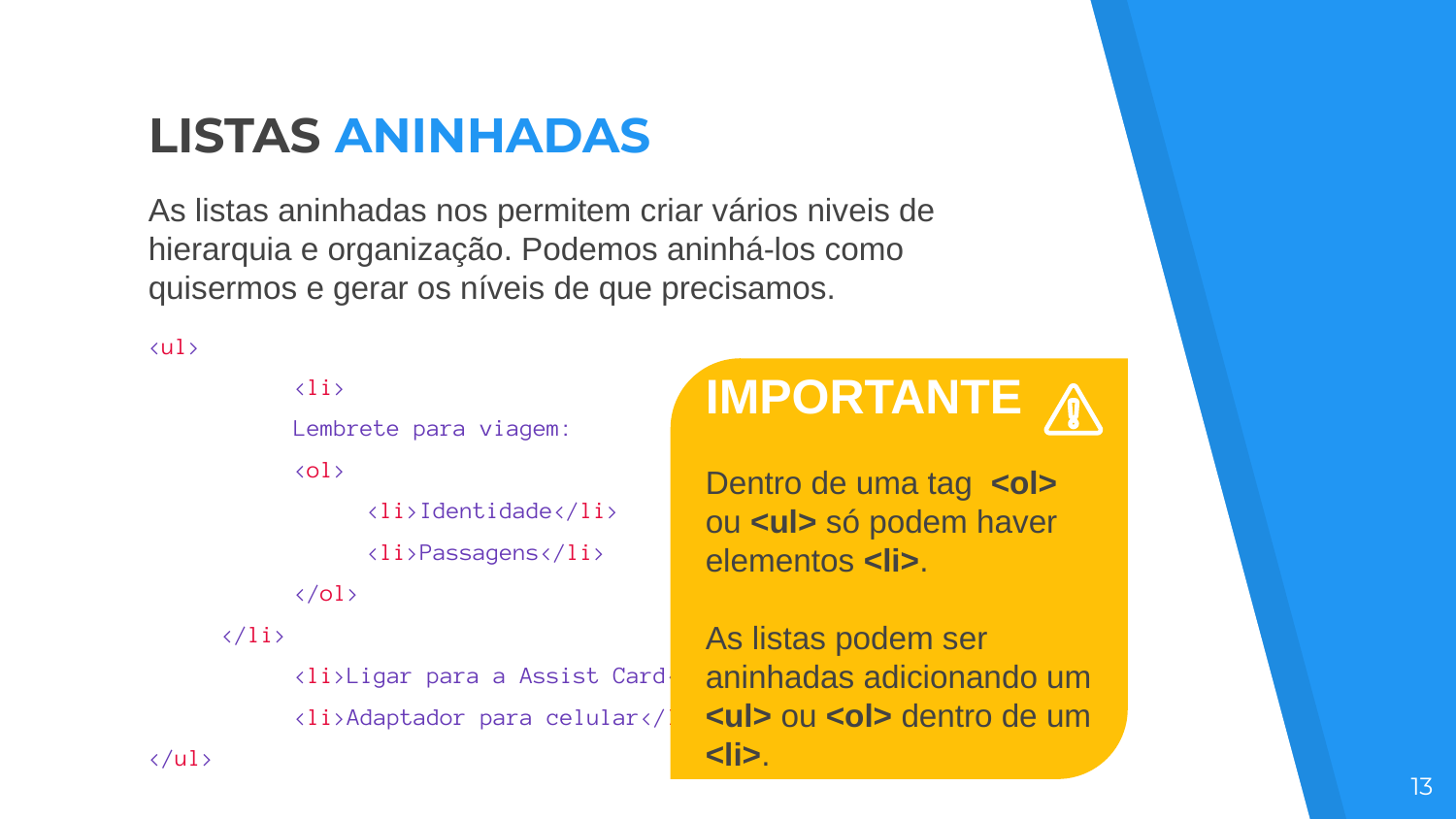

LISTAS ANINHADAS
As listas aninhadas nos permitem criar vários niveis de hierarquia e organização. Podemos aninhá-los como quisermos e gerar os níveis de que precisamos.

<ul>
	<li>
Lembrete para viagem:
<ol>
<li>Identidade</li>
<li>Passagens</li>
</ol>
</li>
	<li>Ligar para a Assist Card</li>
	<li>Adaptador para celular</li>
</ul>

IMPORTANTE

Dentro de uma tag  <ol> ou <ul> só podem haver elementos <li>.

As listas podem ser aninhadas adicionando um <ul> ou <ol> dentro de um <li>.

13